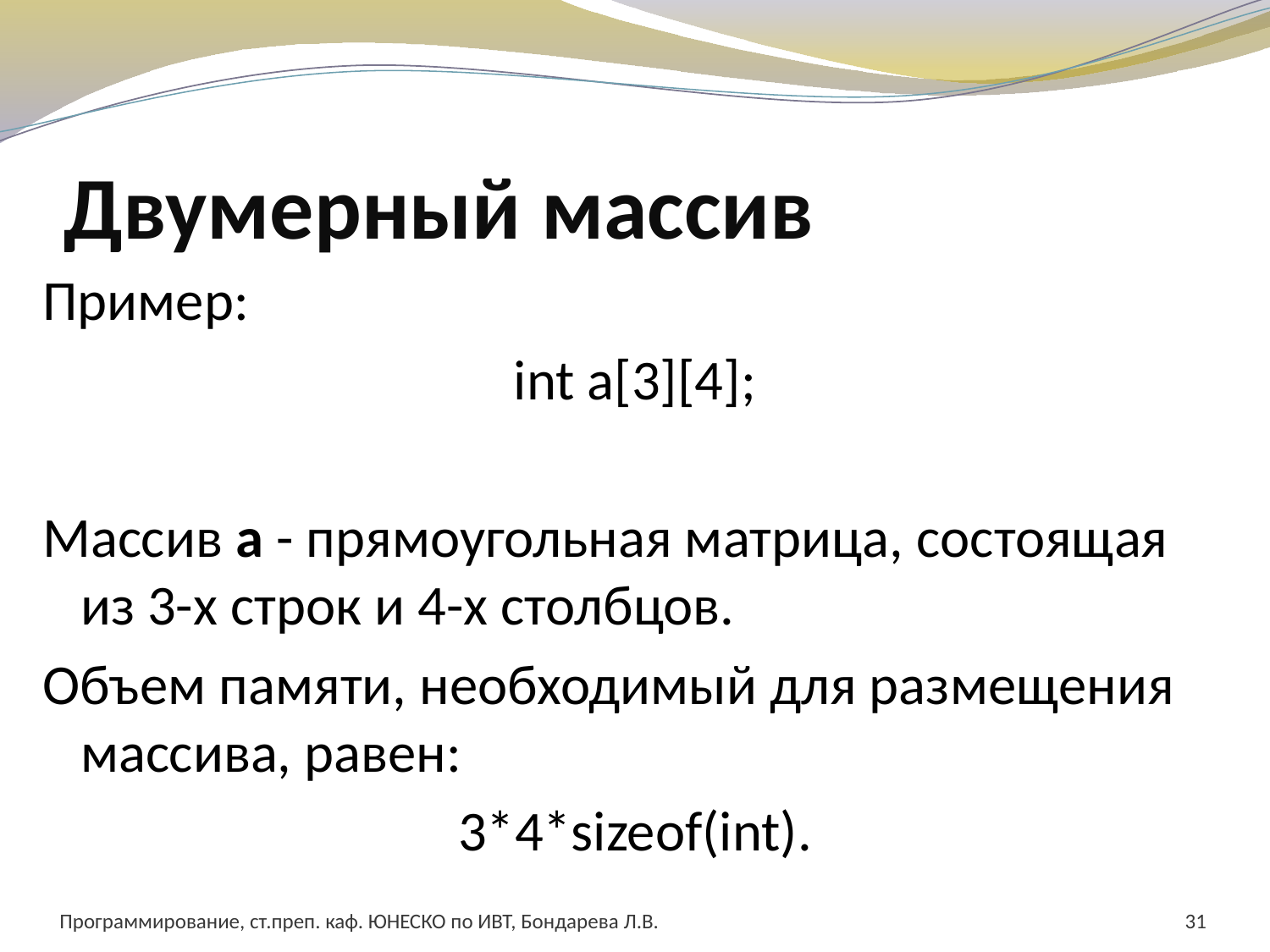

# Двумерный массив
Пример:
int a[3][4];

Массив а - прямоугольная матрица, состоящая из 3-х строк и 4-х столбцов.
Объем памяти, необходимый для размещения массива, равен:
3*4*sizeof(int).

Программирование, ст.преп. каф. ЮНЕСКО по ИВТ, Бондарева Л.В.
31